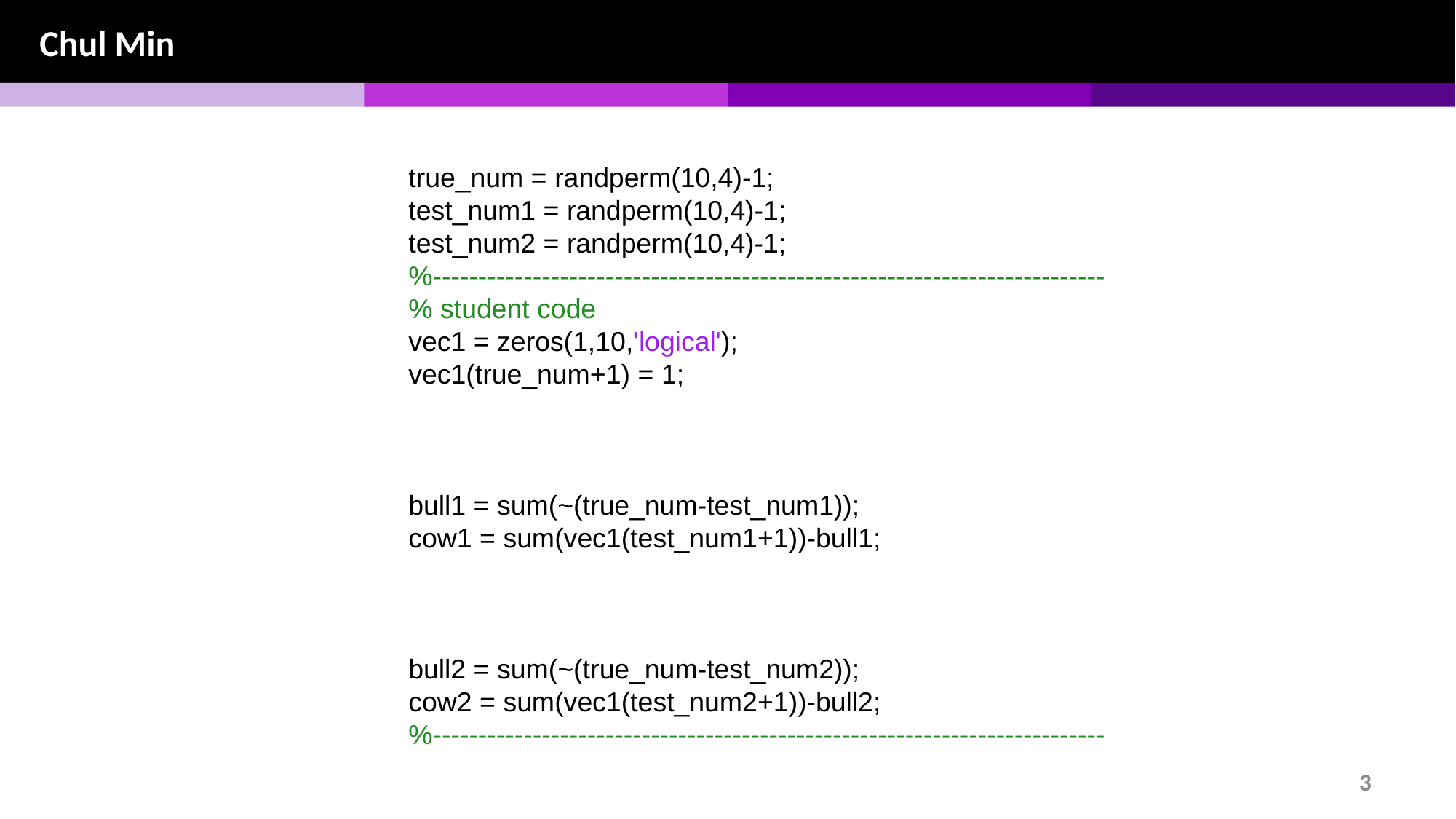

Chul Min
true_num = randperm(10,4)-1;
test_num1 = randperm(10,4)-1;
test_num2 = randperm(10,4)-1;
%--------------------------------------------------------------------------
% student code
vec1 = zeros(1,10,'logical');
vec1(true_num+1) = 1;

bull1 = sum(~(true_num-test_num1));
cow1 = sum(vec1(test_num1+1))-bull1;

bull2 = sum(~(true_num-test_num2));
cow2 = sum(vec1(test_num2+1))-bull2;
%--------------------------------------------------------------------------